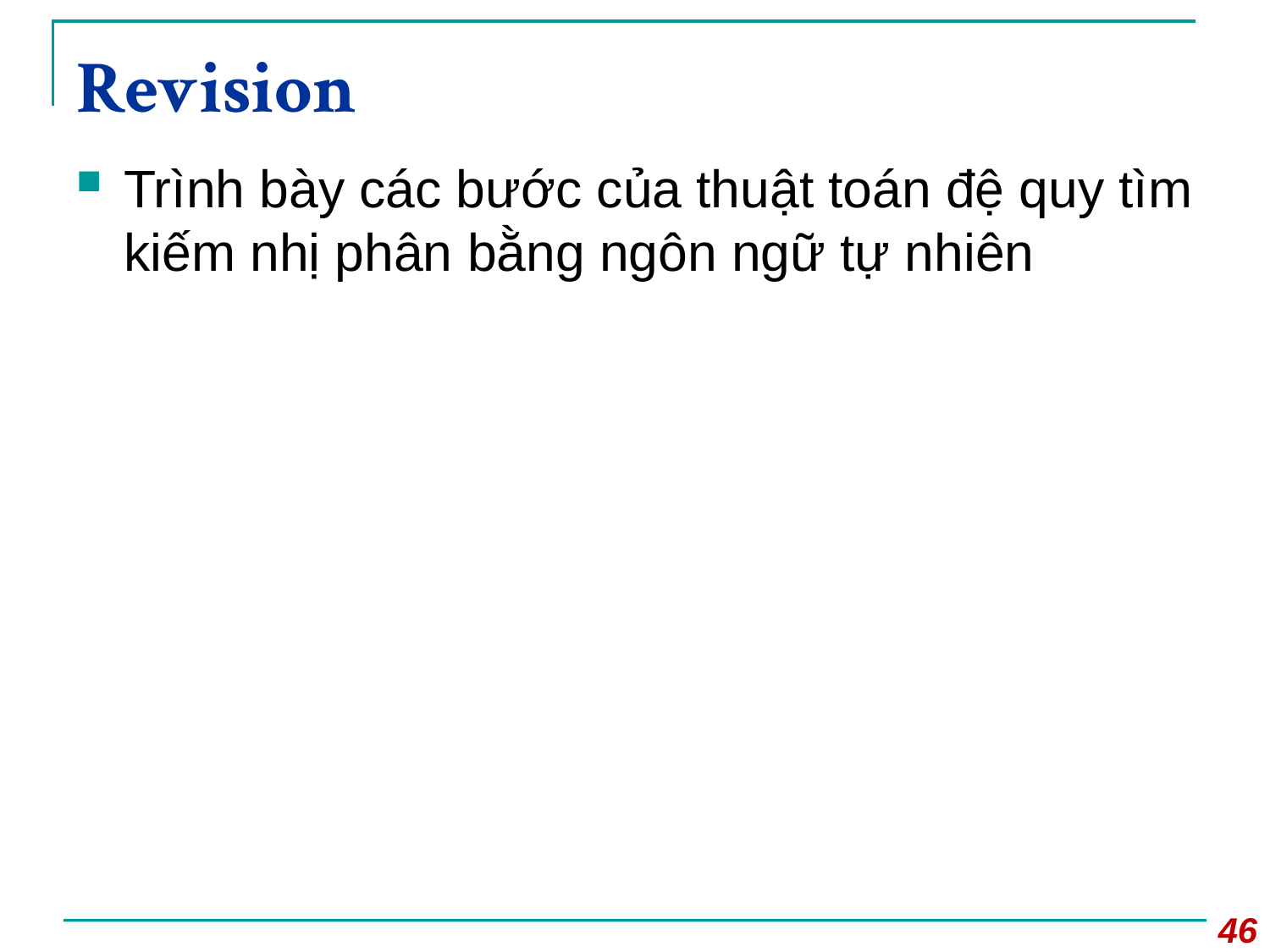

# Revision
Trình bày các bước của thuật toán đệ quy tìm kiếm nhị phân bằng ngôn ngữ tự nhiên
46